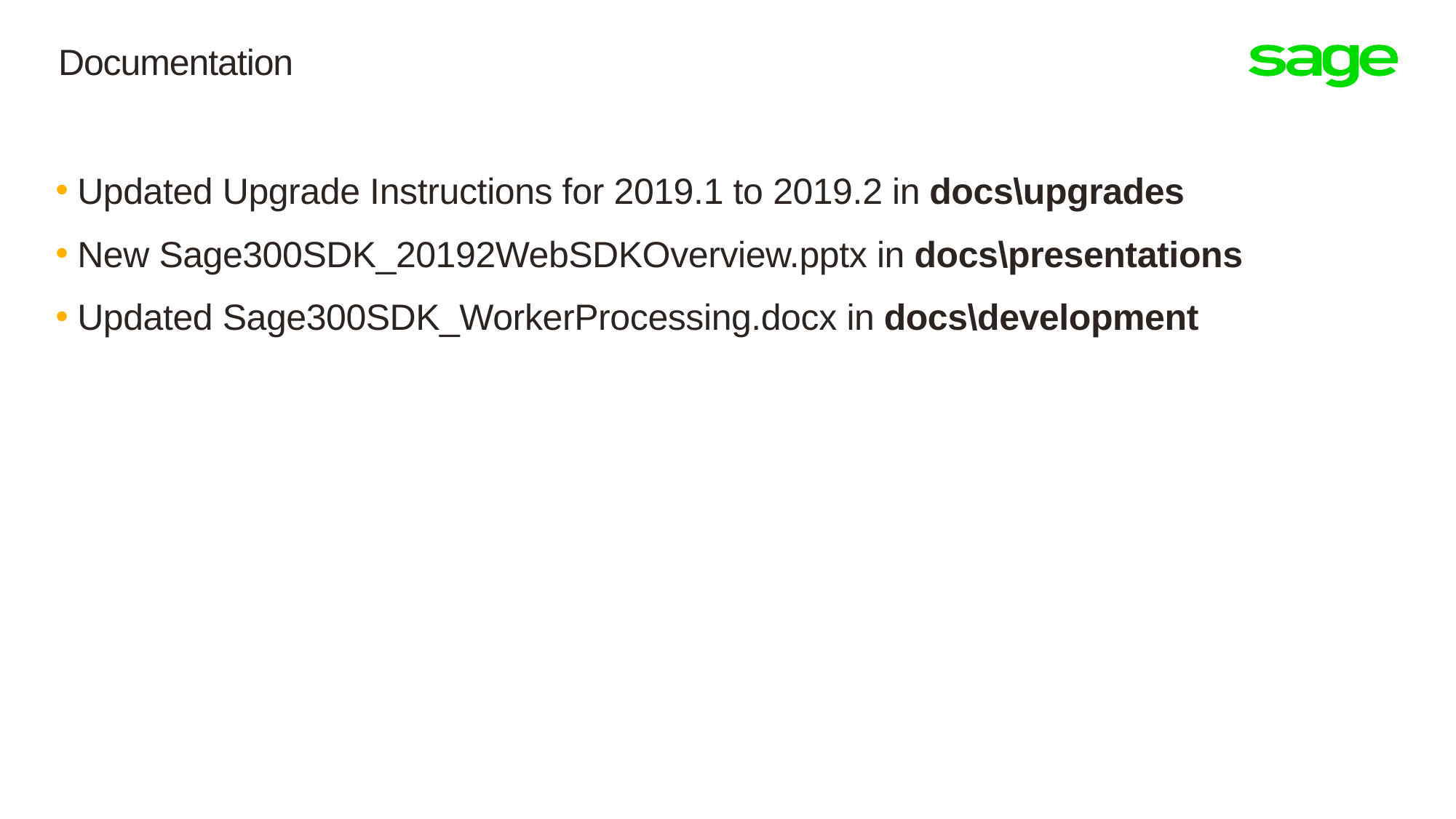

# Documentation
Updated Upgrade Instructions for 2019.1 to 2019.2 in docs\upgrades
New Sage300SDK_20192WebSDKOverview.pptx in docs\presentations
Updated Sage300SDK_WorkerProcessing.docx in docs\development